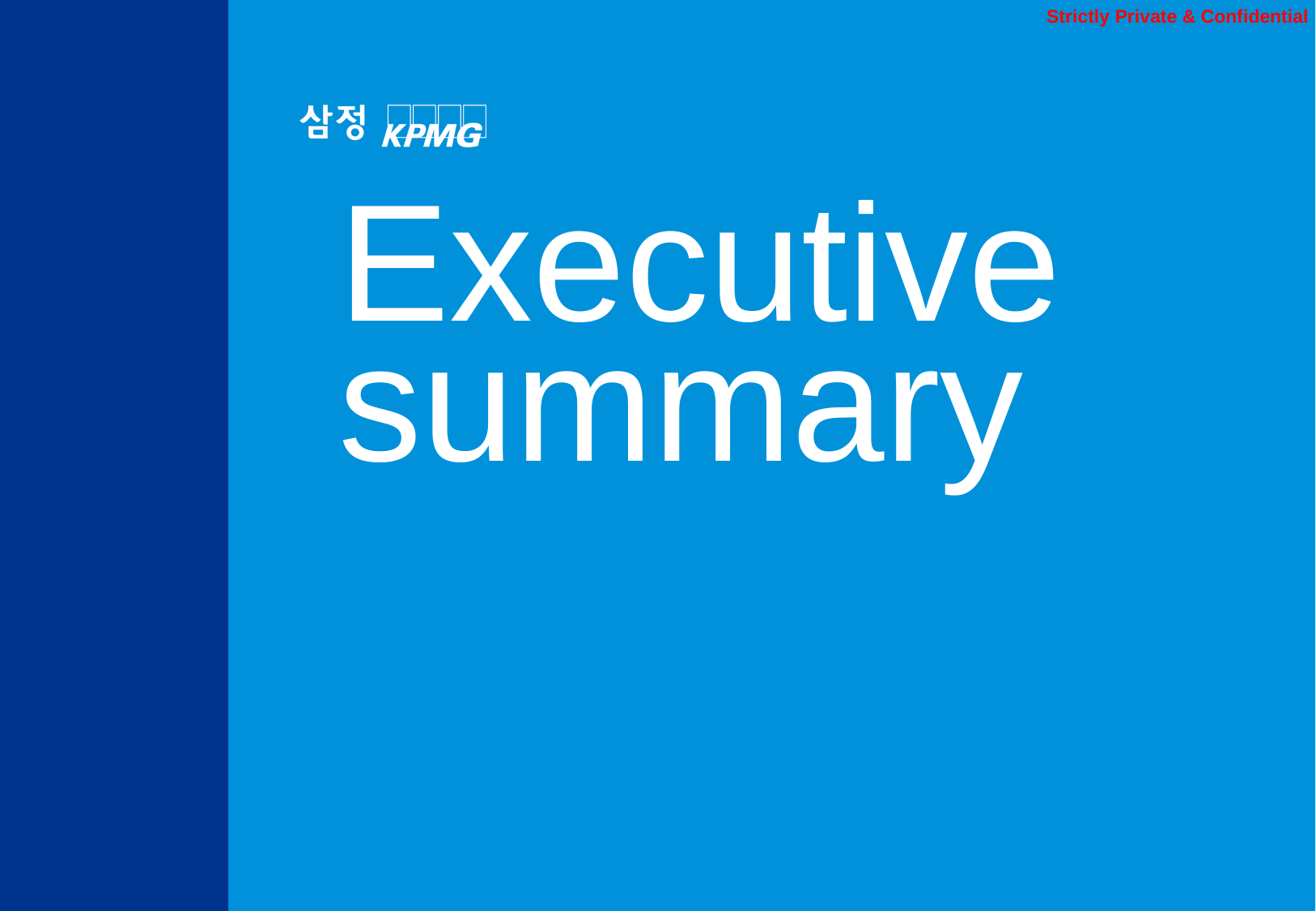

Strictly Private & Confidential
# Executive summary